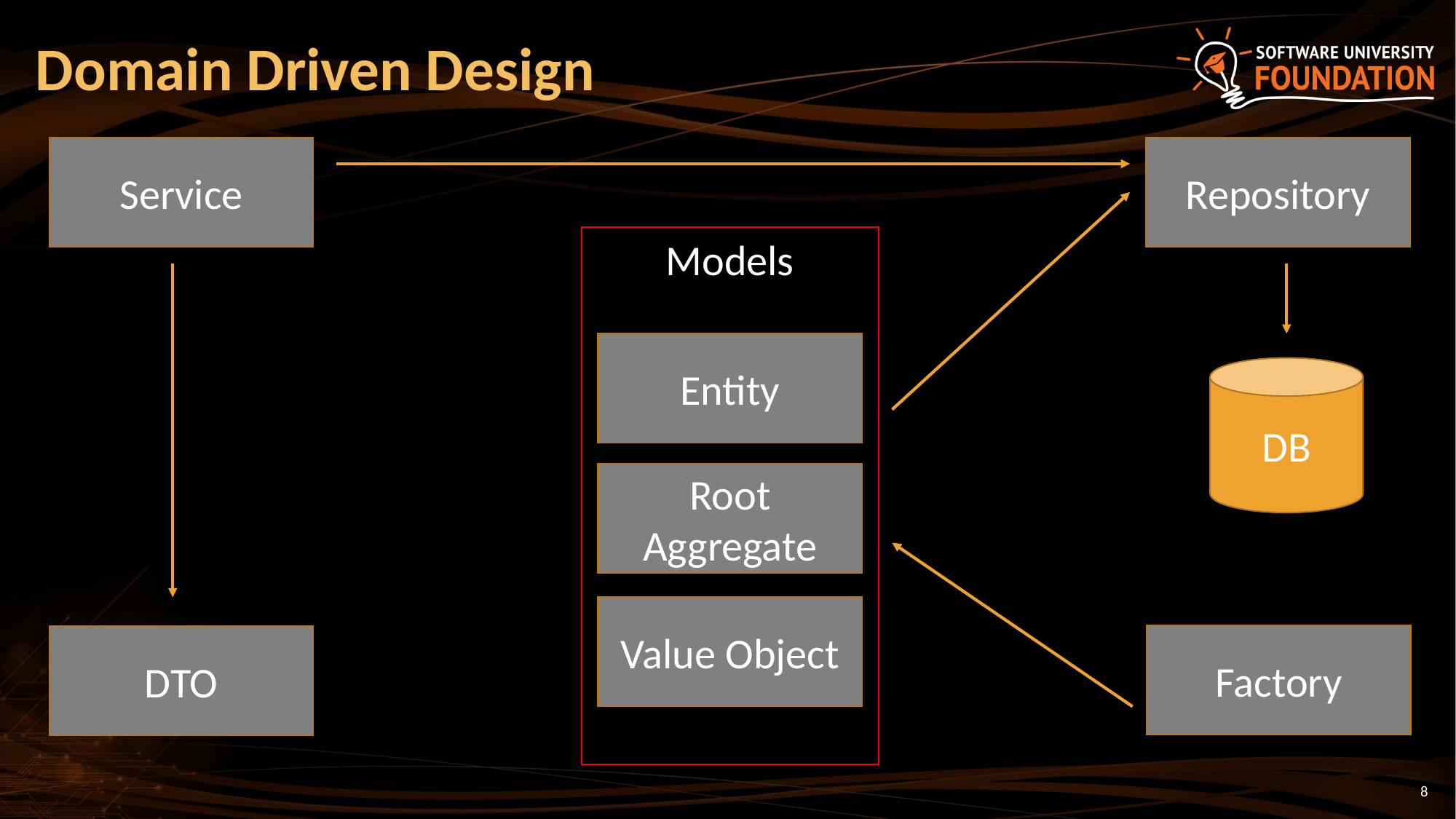

# Domain Driven Design
Service
Repository
Models
Entity
DB
Root Aggregate
Value Object
Factory
DTO
8